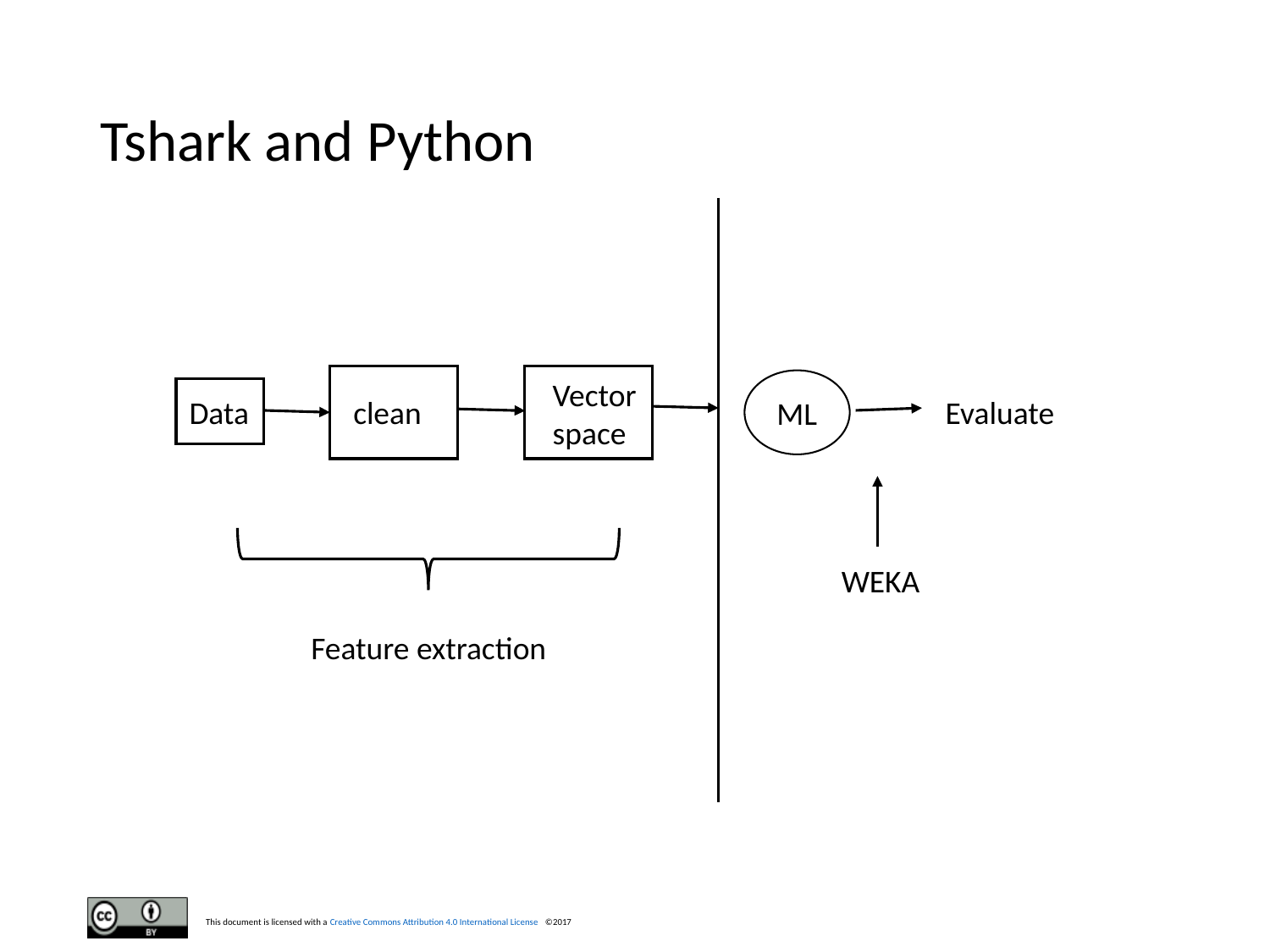

# Tshark and Python

Vector
space
ML

Evaluate
clean
Data
WEKA
Feature extraction